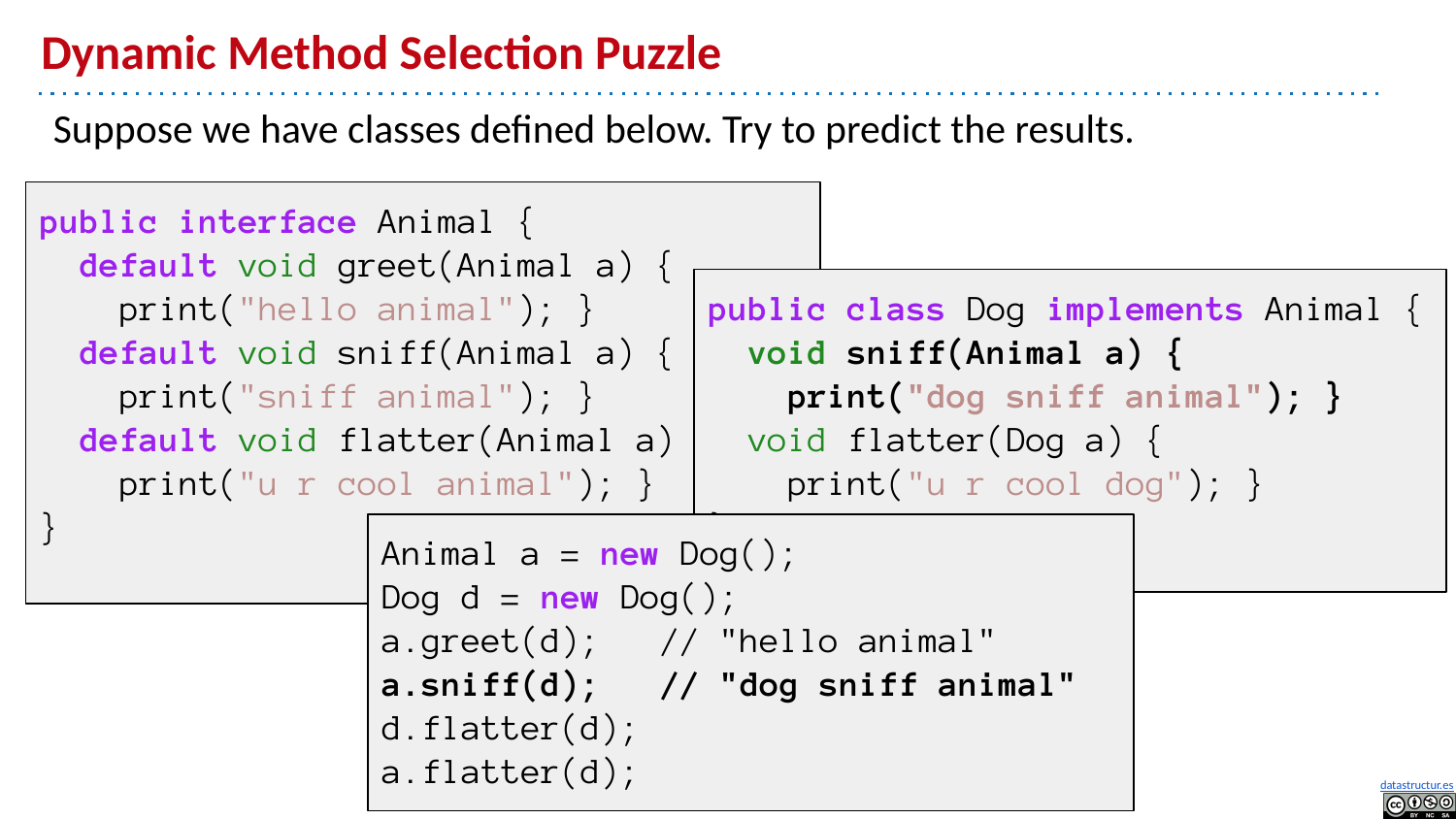

# Dynamic Method Selection Puzzle
Suppose we have classes defined below. Try to predict the results.
public interface Animal {
  default void greet(Animal a) {
    print("hello animal"); }
  default void sniff(Animal a) {
    print("sniff animal"); }
  default void flatter(Animal a) {
    print("u r cool animal"); }
}

public class Dog implements Animal {
  void sniff(Animal a) {
    print("dog sniff animal"); }
  void flatter(Dog a) {
    print("u r cool dog"); }
}
Animal a = new Dog();
Dog d = new Dog();
a.greet(d);   // "hello animal"
a.sniff(d);   // "dog sniff animal"
d.flatter(d);
a.flatter(d);